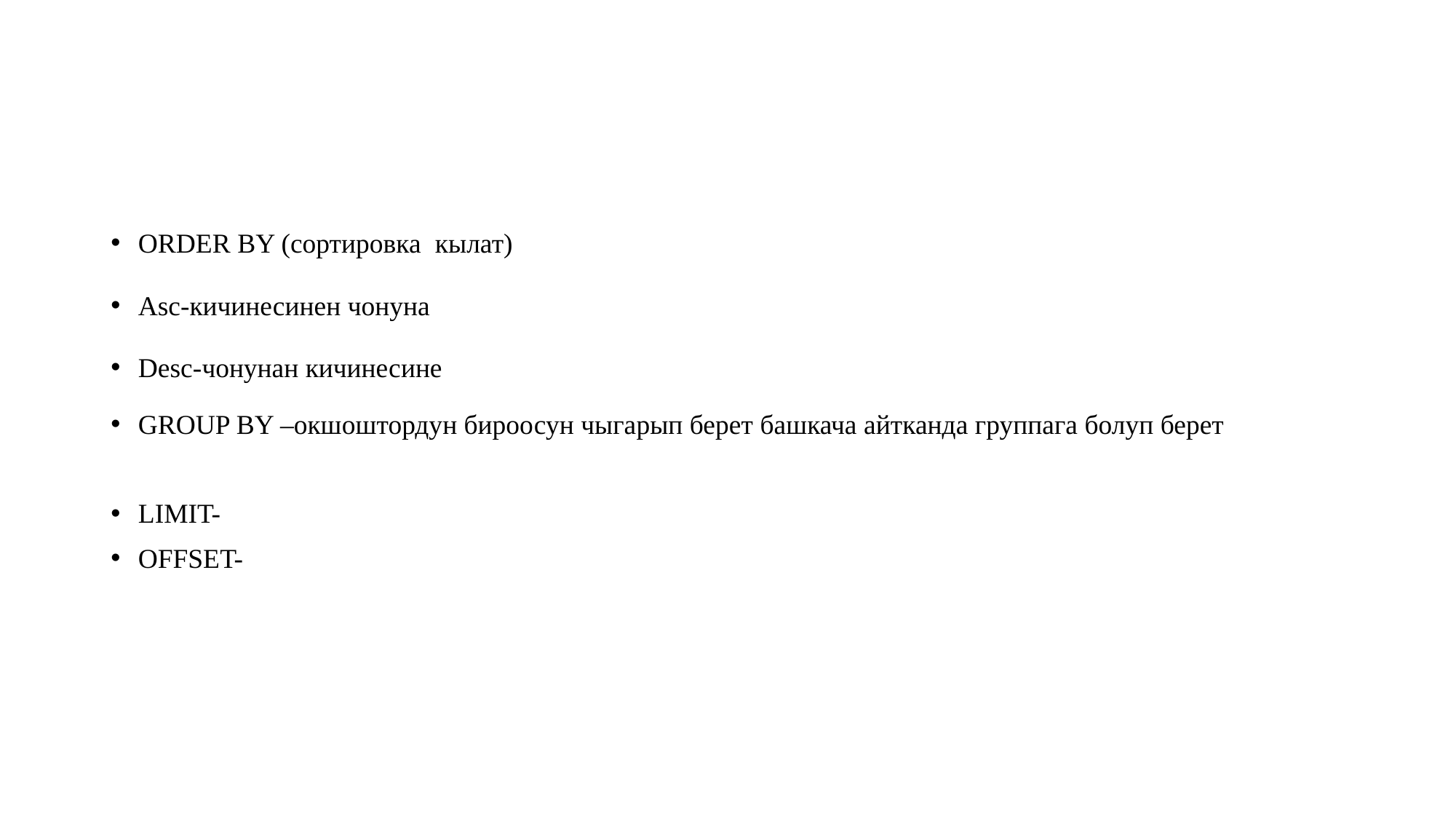

#
ORDER BY (сортировка  кылат)
Asc-кичинесинен чонуна
Desc-чонунан кичинесине
GROUP BY –окшоштордун бироосун чыгарып берет башкача айтканда группага болуп берет

LIMIT-
OFFSET-